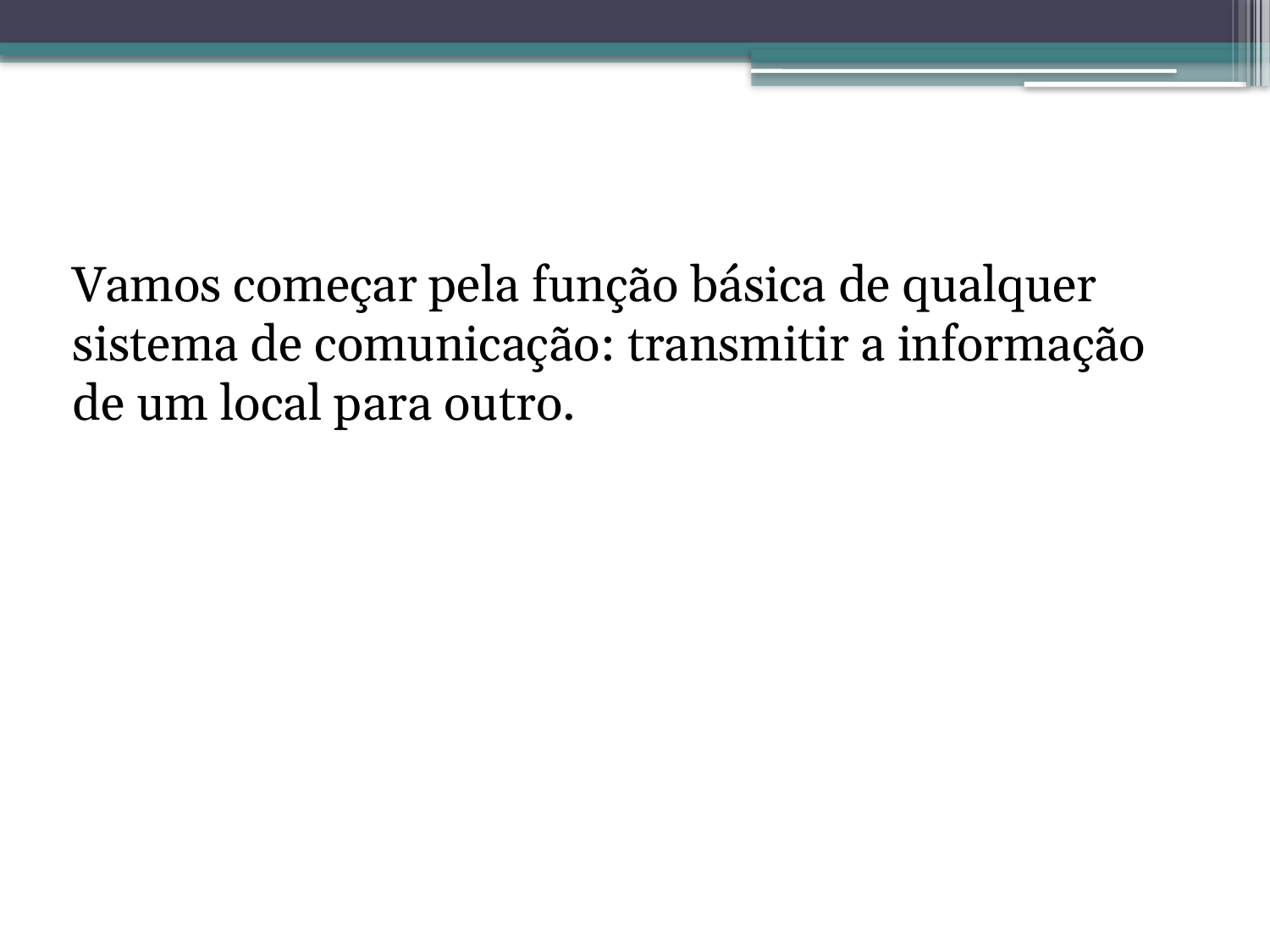

Vamos começar pela função básica de qualquer sistema de comunicação: transmitir a informação de um local para outro.